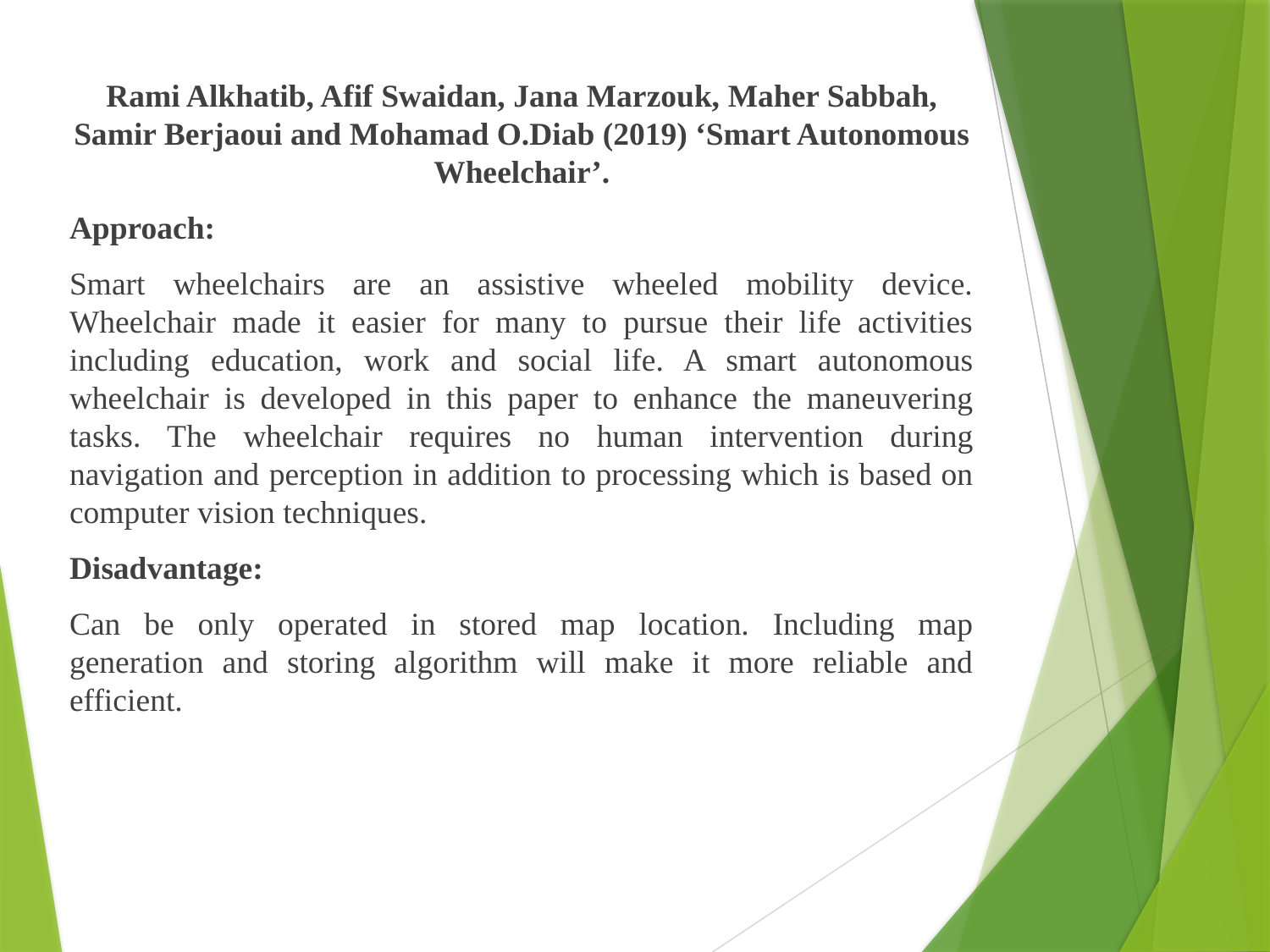

Rami Alkhatib, Afif Swaidan, Jana Marzouk, Maher Sabbah, Samir Berjaoui and Mohamad O.Diab (2019) ‘Smart Autonomous Wheelchair’.
Approach:
Smart wheelchairs are an assistive wheeled mobility device. Wheelchair made it easier for many to pursue their life activities including education, work and social life. A smart autonomous wheelchair is developed in this paper to enhance the maneuvering tasks. The wheelchair requires no human intervention during navigation and perception in addition to processing which is based on computer vision techniques.
Disadvantage:
Can be only operated in stored map location. Including map generation and storing algorithm will make it more reliable and efficient.